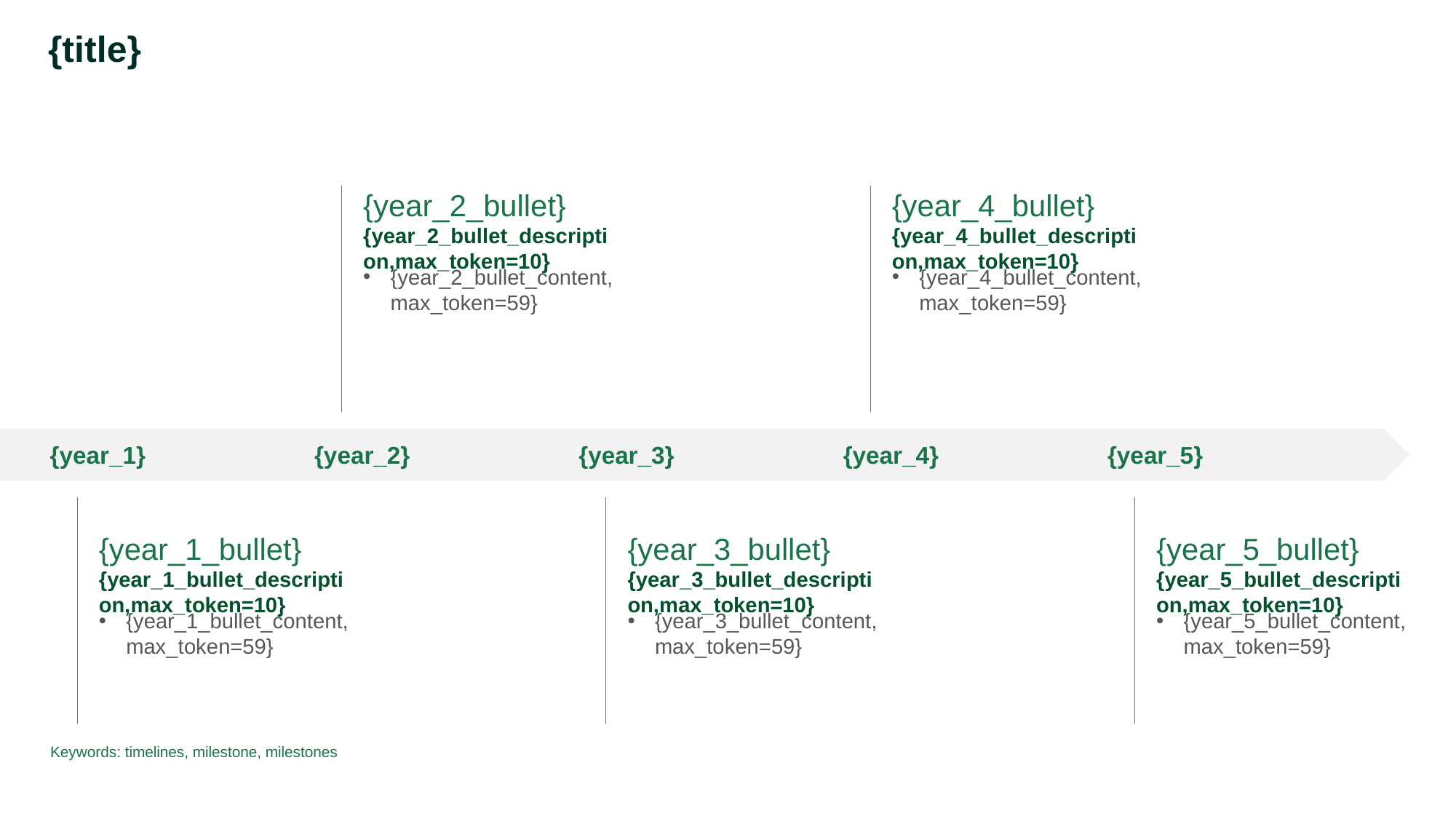

# {title}
{year_2_bullet}
{year_2_bullet_description,max_token=10}
{year_4_bullet}
{year_4_bullet_description,max_token=10}
{year_2_bullet_content,max_token=59}
{year_4_bullet_content,max_token=59}

{year_1}
{year_2}
{year_3}
{year_5}
{year_4}
{year_1_bullet}
{year_1_bullet_description,max_token=10}
{year_3_bullet}
{year_3_bullet_description,max_token=10}
{year_5_bullet}
{year_5_bullet_description,max_token=10}
{year_1_bullet_content,max_token=59}
{year_3_bullet_content,max_token=59}
{year_5_bullet_content,max_token=59}
Keywords: timelines, milestone, milestones